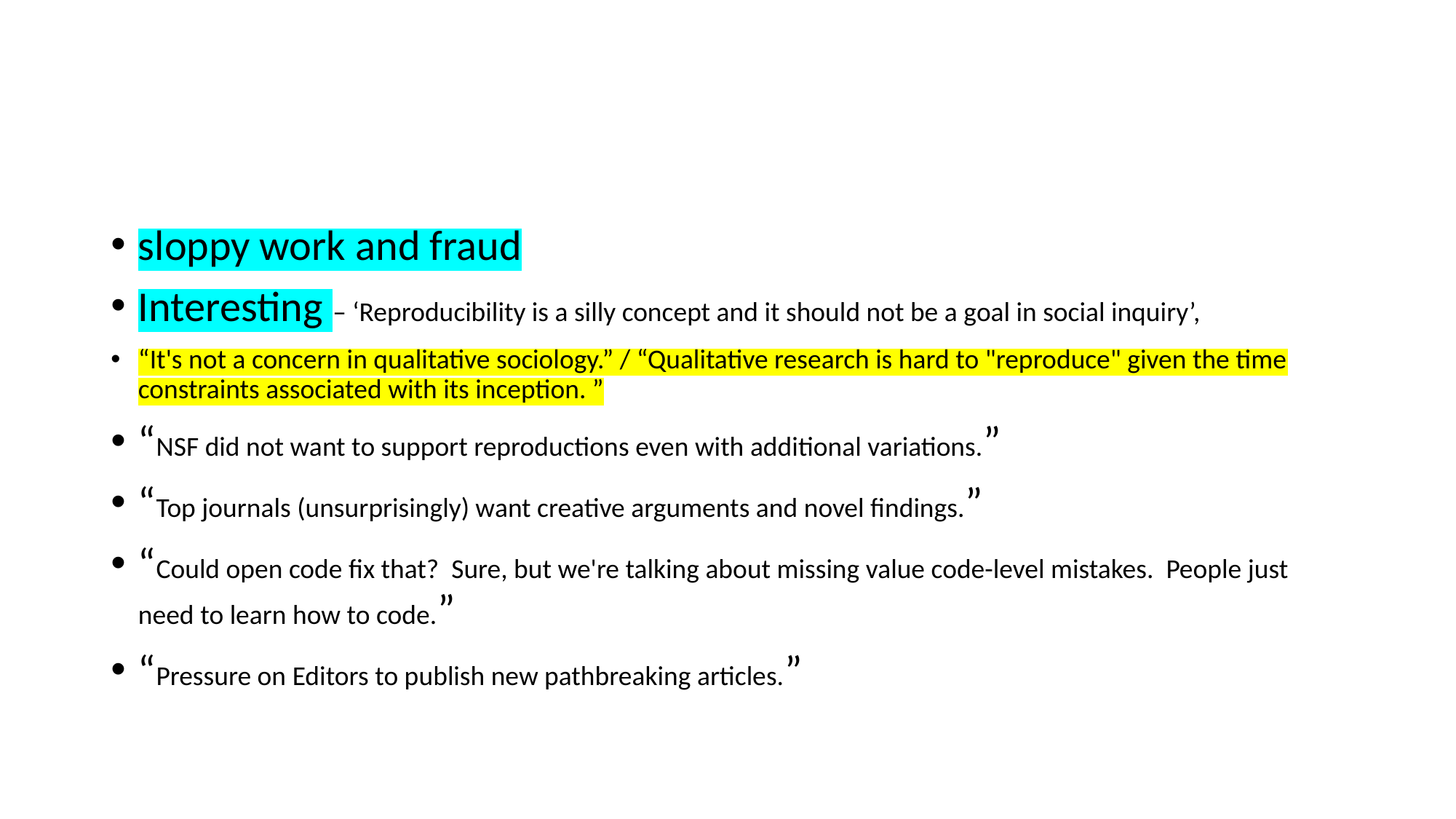

#
sloppy work and fraud
Interesting – ‘Reproducibility is a silly concept and it should not be a goal in social inquiry’,
“It's not a concern in qualitative sociology.” / “Qualitative research is hard to "reproduce" given the time constraints associated with its inception. ”
“NSF did not want to support reproductions even with additional variations.”
“Top journals (unsurprisingly) want creative arguments and novel findings.”
“Could open code fix that?  Sure, but we're talking about missing value code-level mistakes.  People just need to learn how to code.”
“Pressure on Editors to publish new pathbreaking articles.”